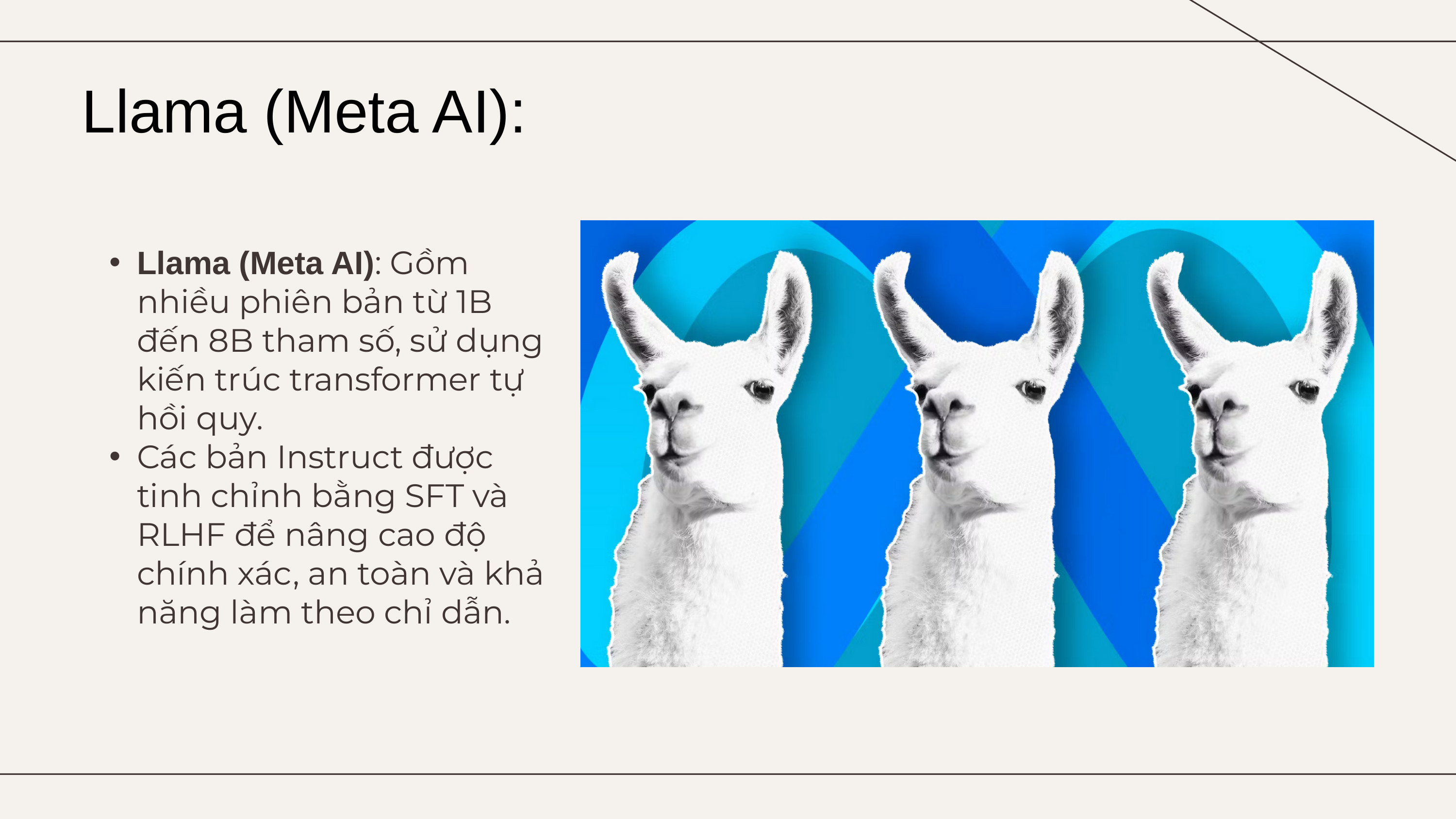

Llama (Meta AI):

Llama (Meta AI): Gồm nhiều phiên bản từ 1B đến 8B tham số, sử dụng kiến trúc transformer tự hồi quy.
Các bản Instruct được tinh chỉnh bằng SFT và RLHF để nâng cao độ chính xác, an toàn và khả năng làm theo chỉ dẫn.